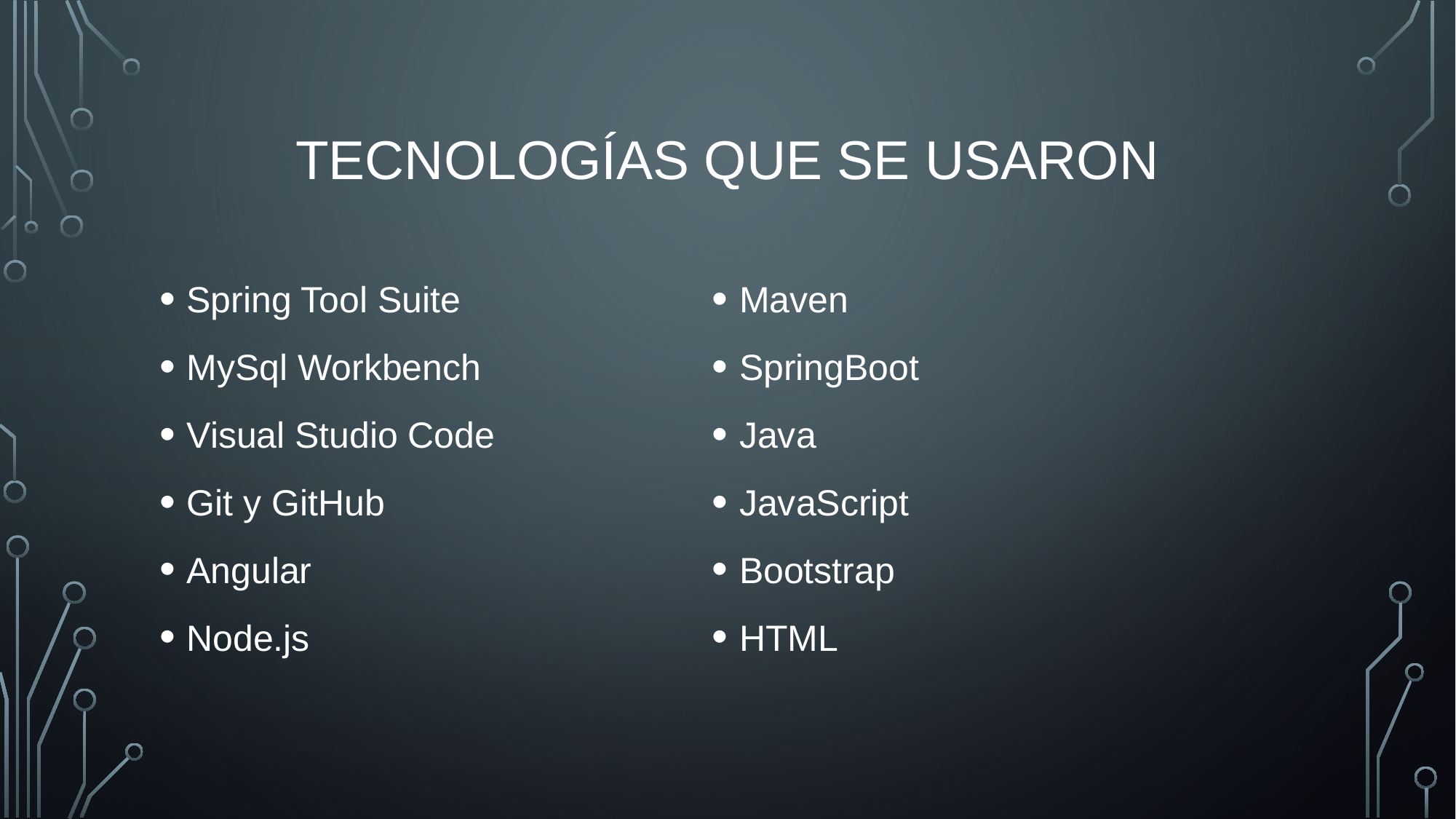

# Tecnologías que se usaron
Spring Tool Suite
MySql Workbench
Visual Studio Code
Git y GitHub
Angular
Node.js
Maven
SpringBoot
Java
JavaScript
Bootstrap
HTML